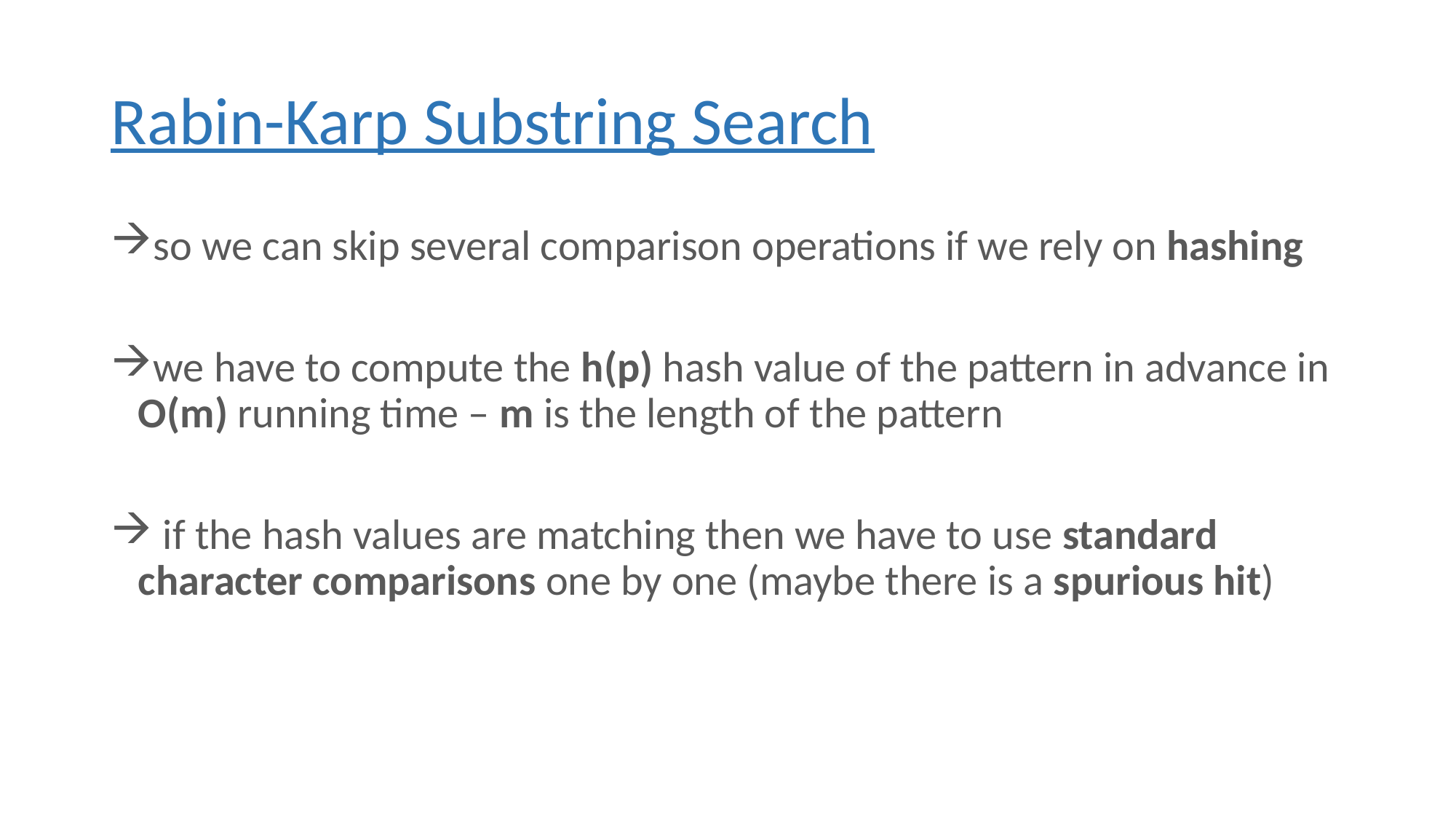

# Rabin-Karp Substring Search
so we can skip several comparison operations if we rely on hashing

we have to compute the h(p) hash value of the pattern in advance in 	O(m) running time – m is the length of the pattern

 if the hash values are matching then we have to use standard    	character comparisons one by one (maybe there is a spurious hit)